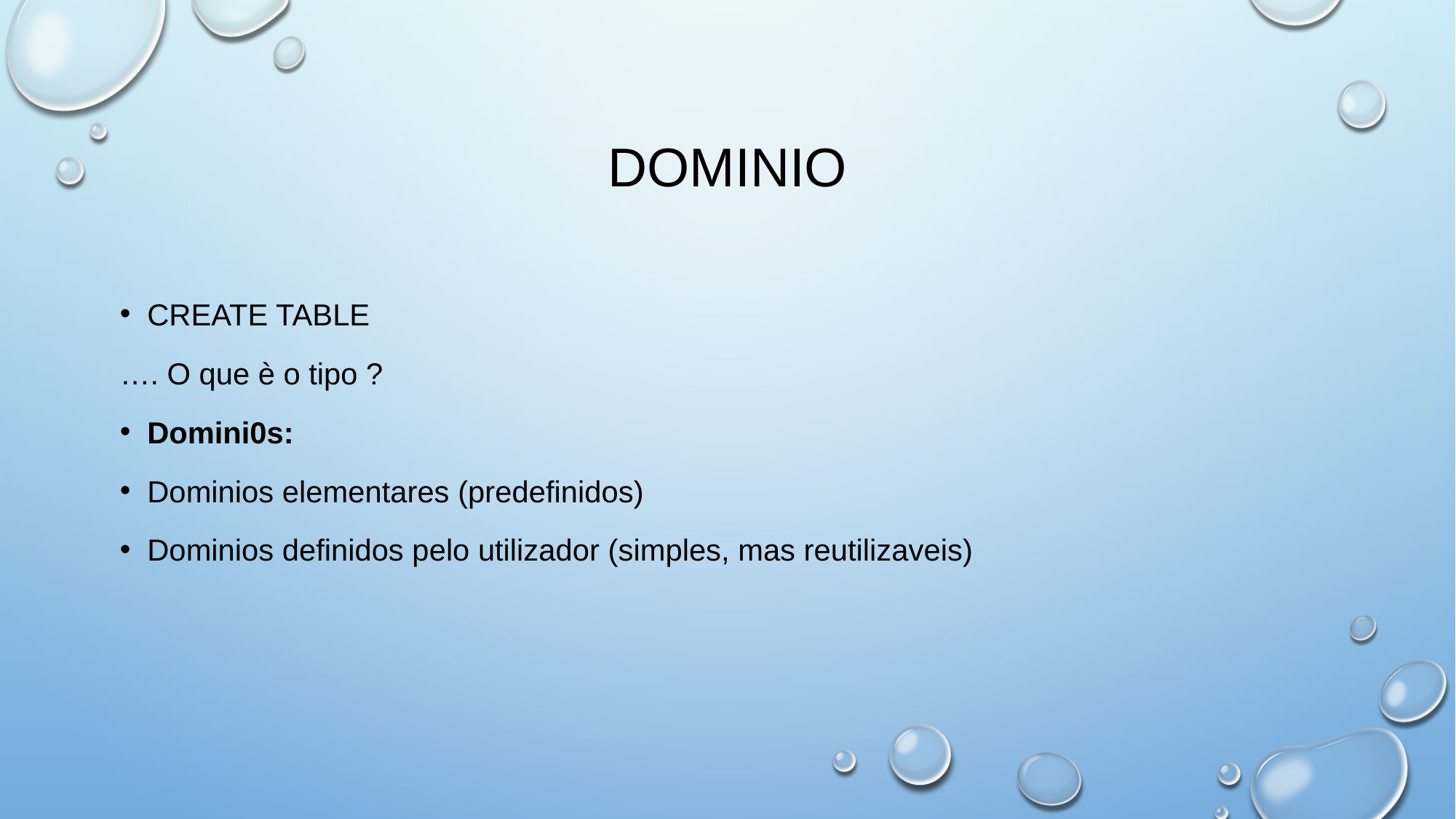

# DOMINIO
Create table
…. O que è o tipo ?
Domini0s:
Dominios elementares (predefinidos)
Dominios definidos pelo utilizador (simples, mas reutilizaveis)